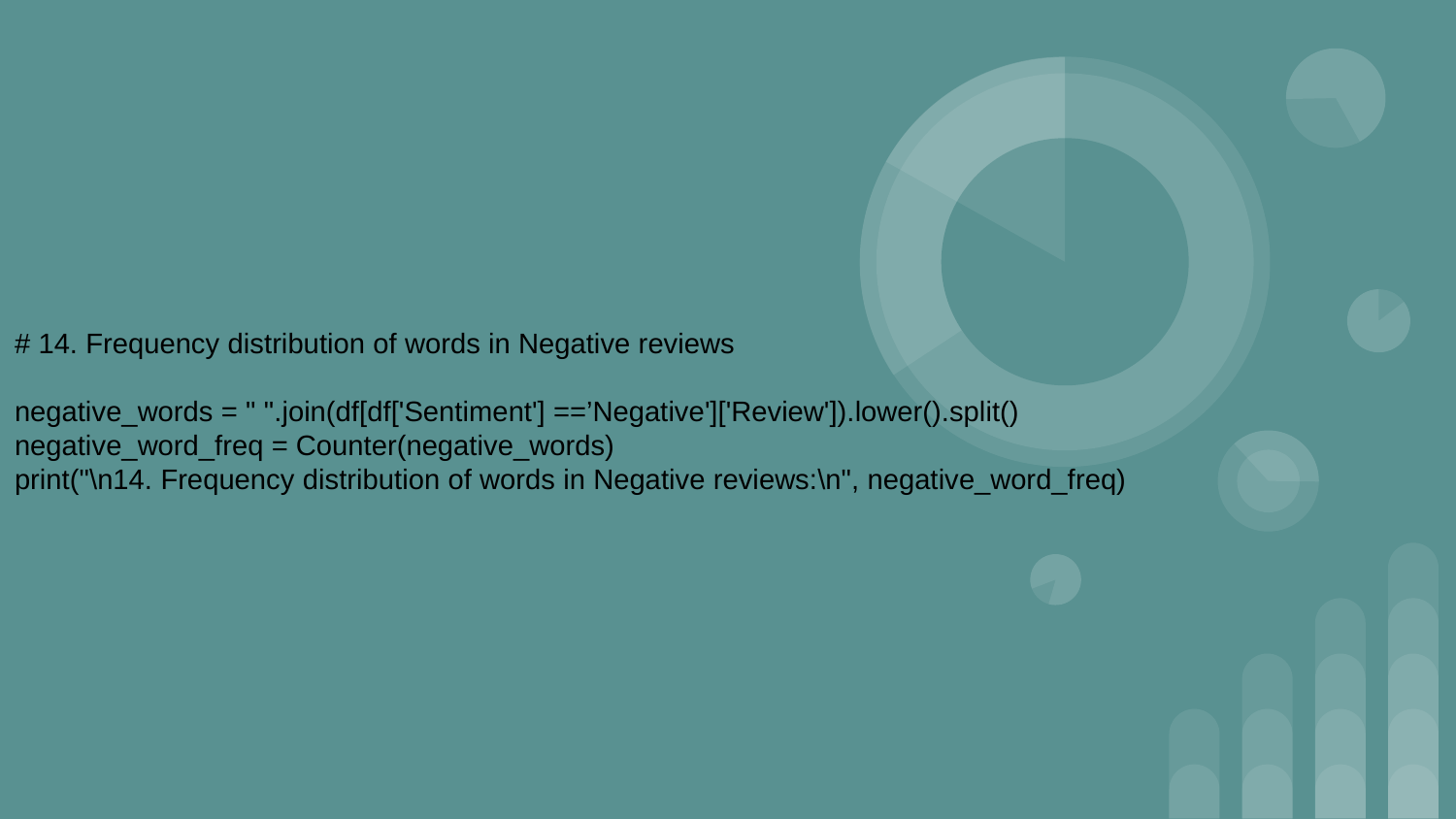

# 14. Frequency distribution of words in Negative reviews

negative_words = " ".join(df[df['Sentiment'] ==’Negative']['Review']).lower().split()
negative_word_freq = Counter(negative_words)
print("\n14. Frequency distribution of words in Negative reviews:\n", negative_word_freq)